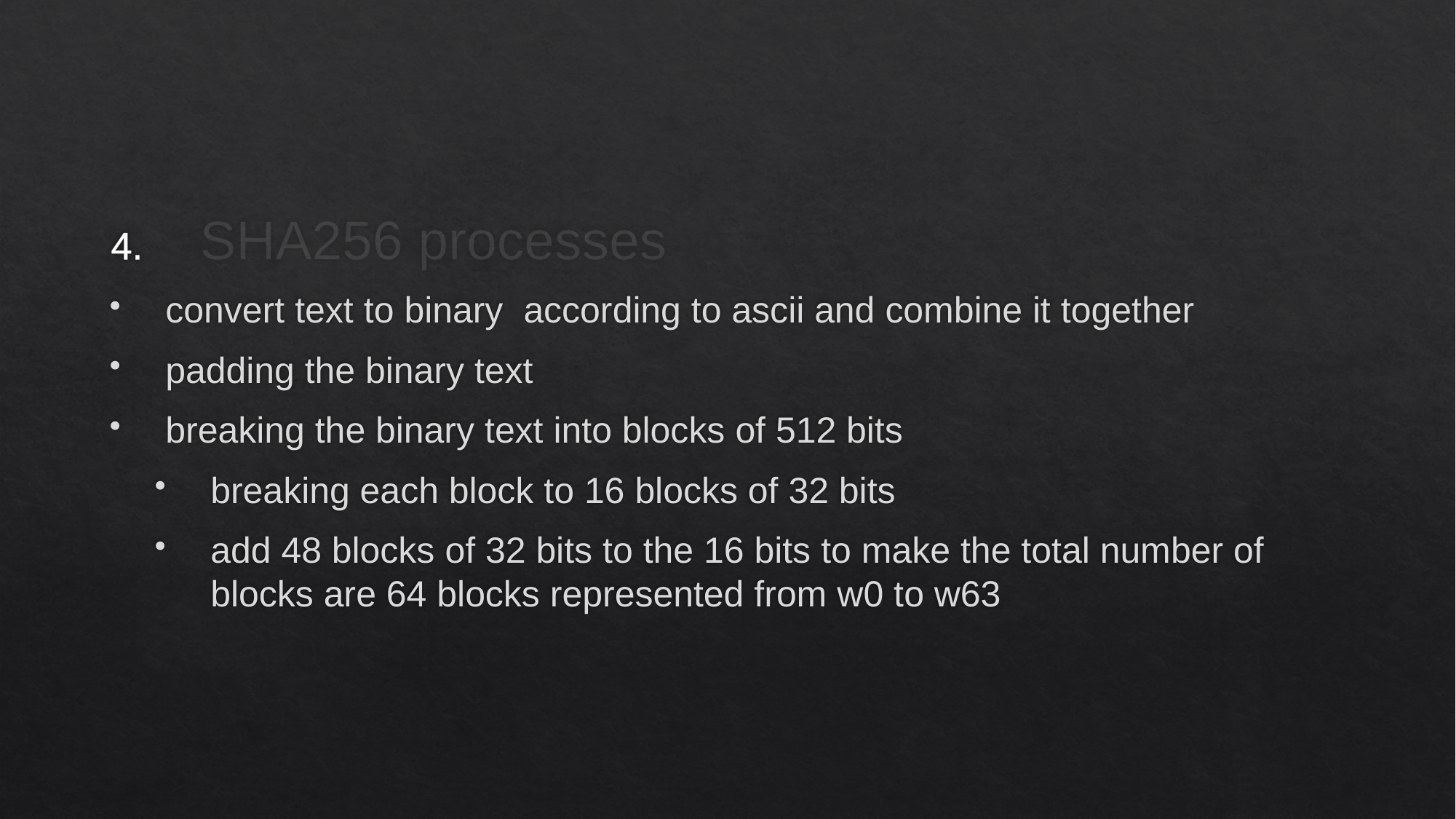

SHA256 processes
convert text to binary  according to ascii and combine it together
padding the binary text
breaking the binary text into blocks of 512 bits
breaking each block to 16 blocks of 32 bits
add 48 blocks of 32 bits to the 16 bits to make the total number of blocks are 64 blocks represented from w0 to w63